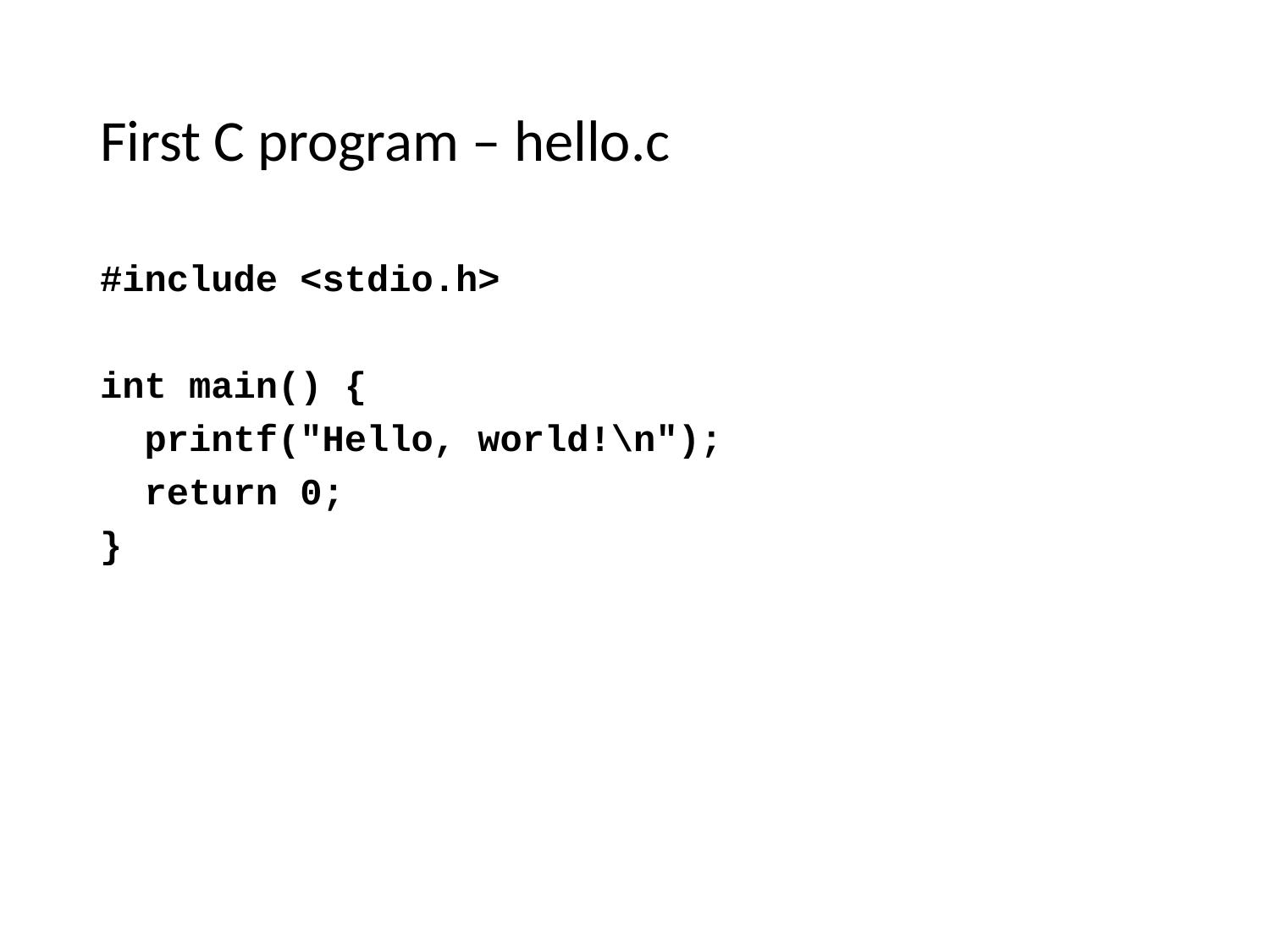

# First C program – hello.c
#include <stdio.h>

int main() {
  printf("Hello, world!\n");
  return 0;
}